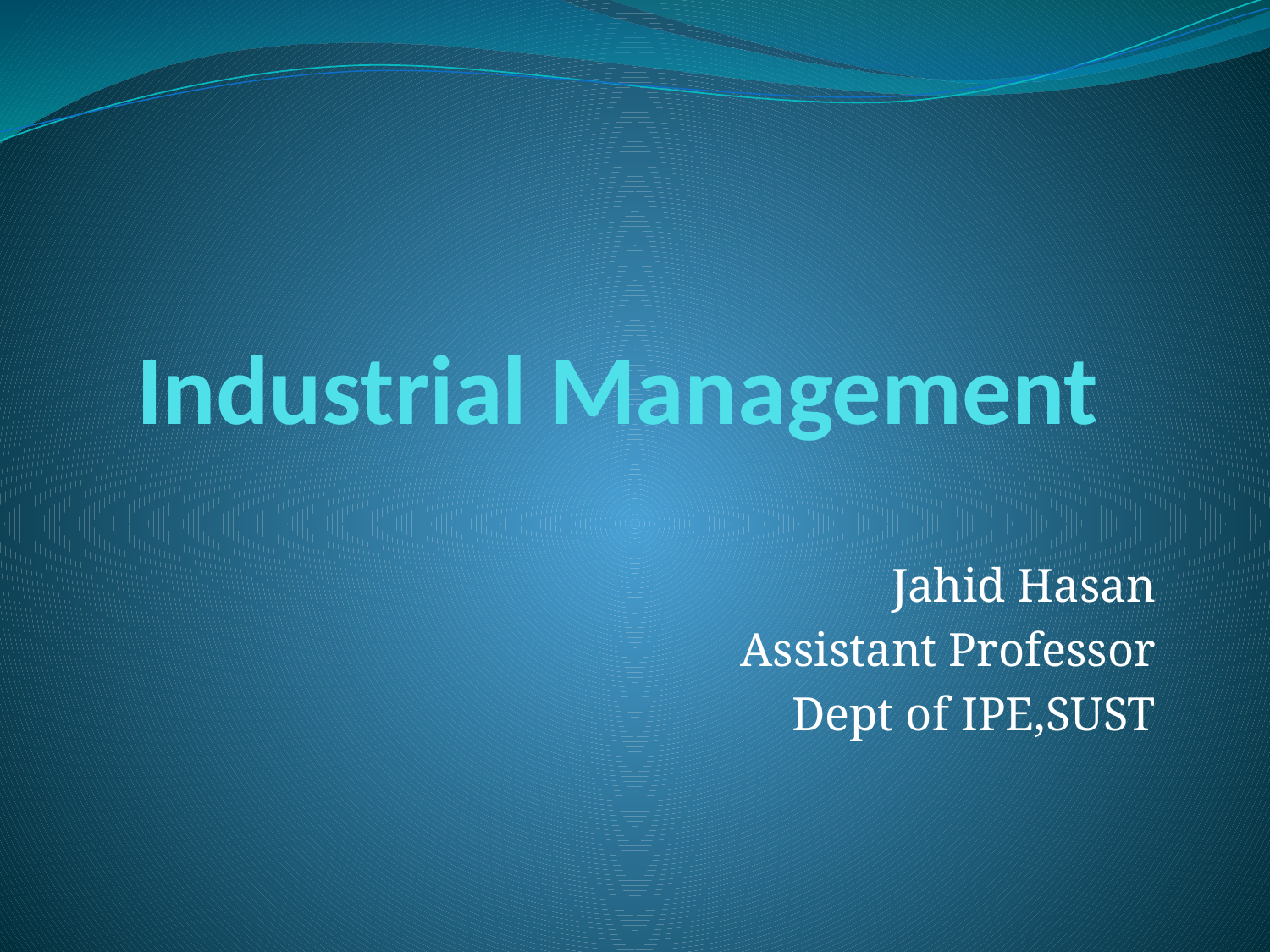

# Industrial Management
Jahid Hasan
Assistant Professor
Dept of IPE,SUST